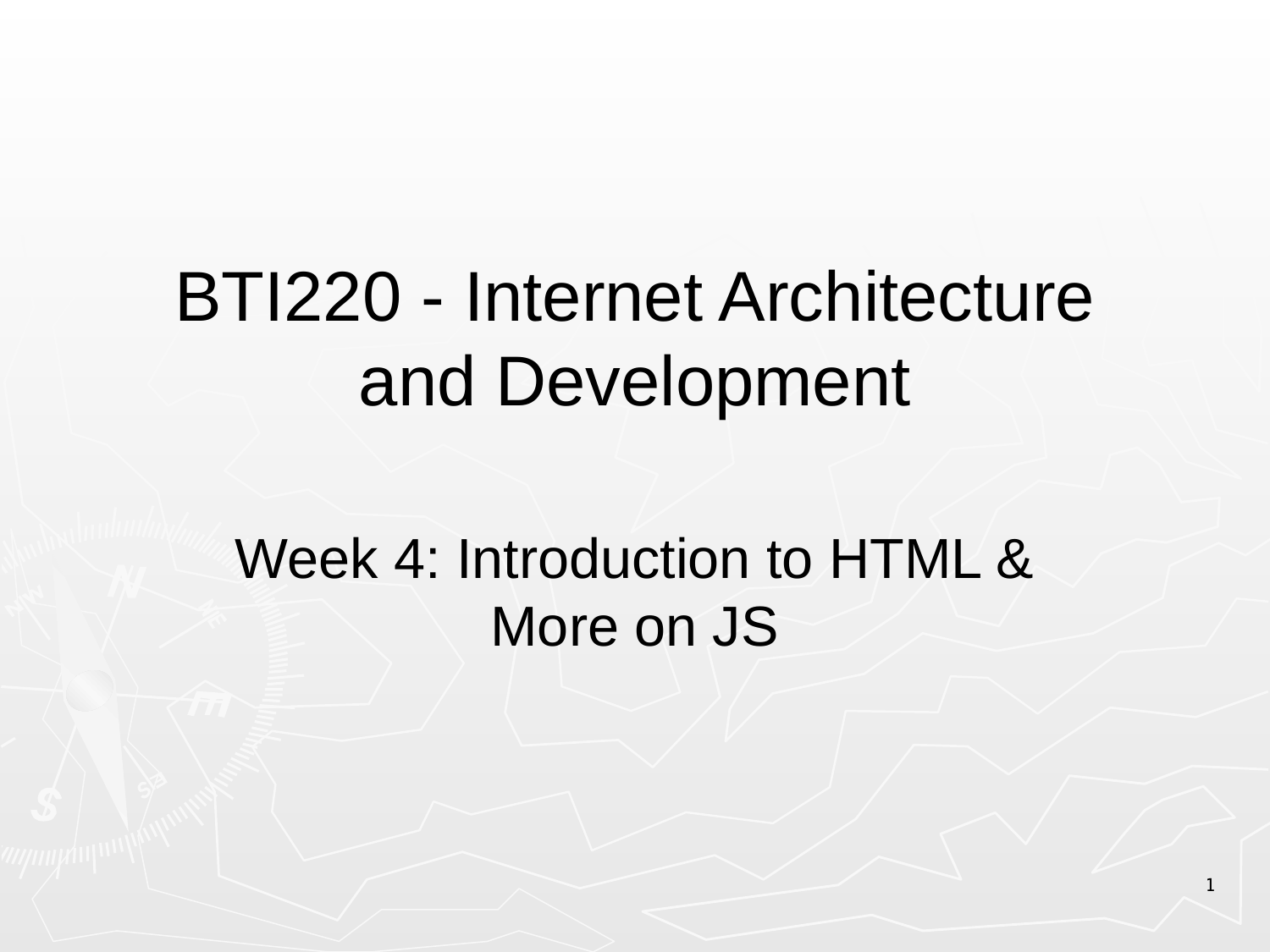

# BTI220 - Internet Architecture and Development
Week 4: Introduction to HTML & More on JS
1